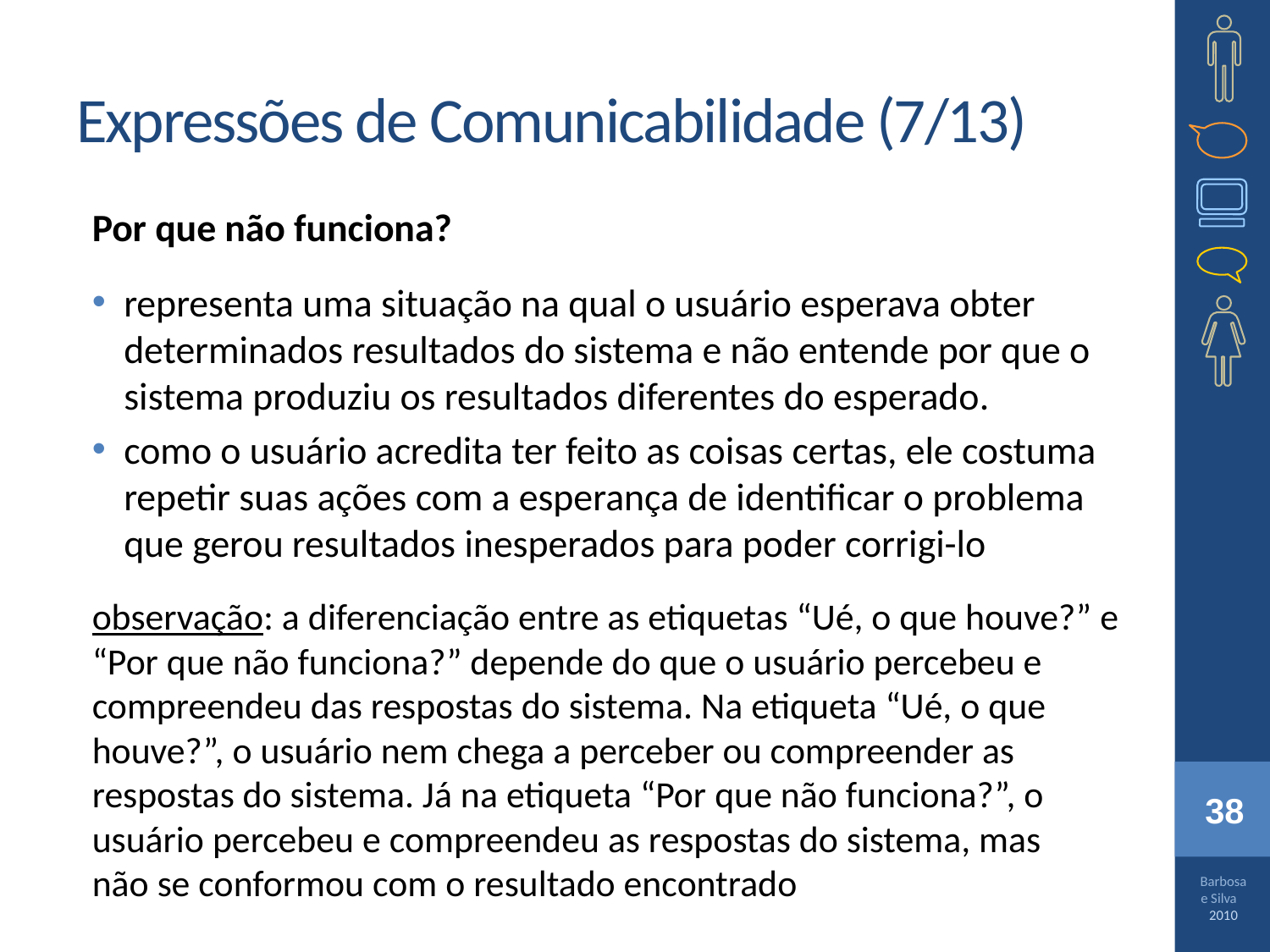

# Expressões de Comunicabilidade (7/13)
Por que não funciona?
representa uma situação na qual o usuário esperava obter determinados resultados do sistema e não entende por que o sistema produziu os resultados diferentes do esperado.
como o usuário acredita ter feito as coisas certas, ele costuma repetir suas ações com a esperança de identificar o problema que gerou resultados inesperados para poder corrigi-lo
observação: a diferenciação entre as etiquetas “Ué, o que houve?” e “Por que não funciona?” depende do que o usuário percebeu e compreendeu das respostas do sistema. Na etiqueta “Ué, o que houve?”, o usuário nem chega a perceber ou compreender as respostas do sistema. Já na etiqueta “Por que não funciona?”, o usuário percebeu e compreendeu as respostas do sistema, mas
não se conformou com o resultado encontrado